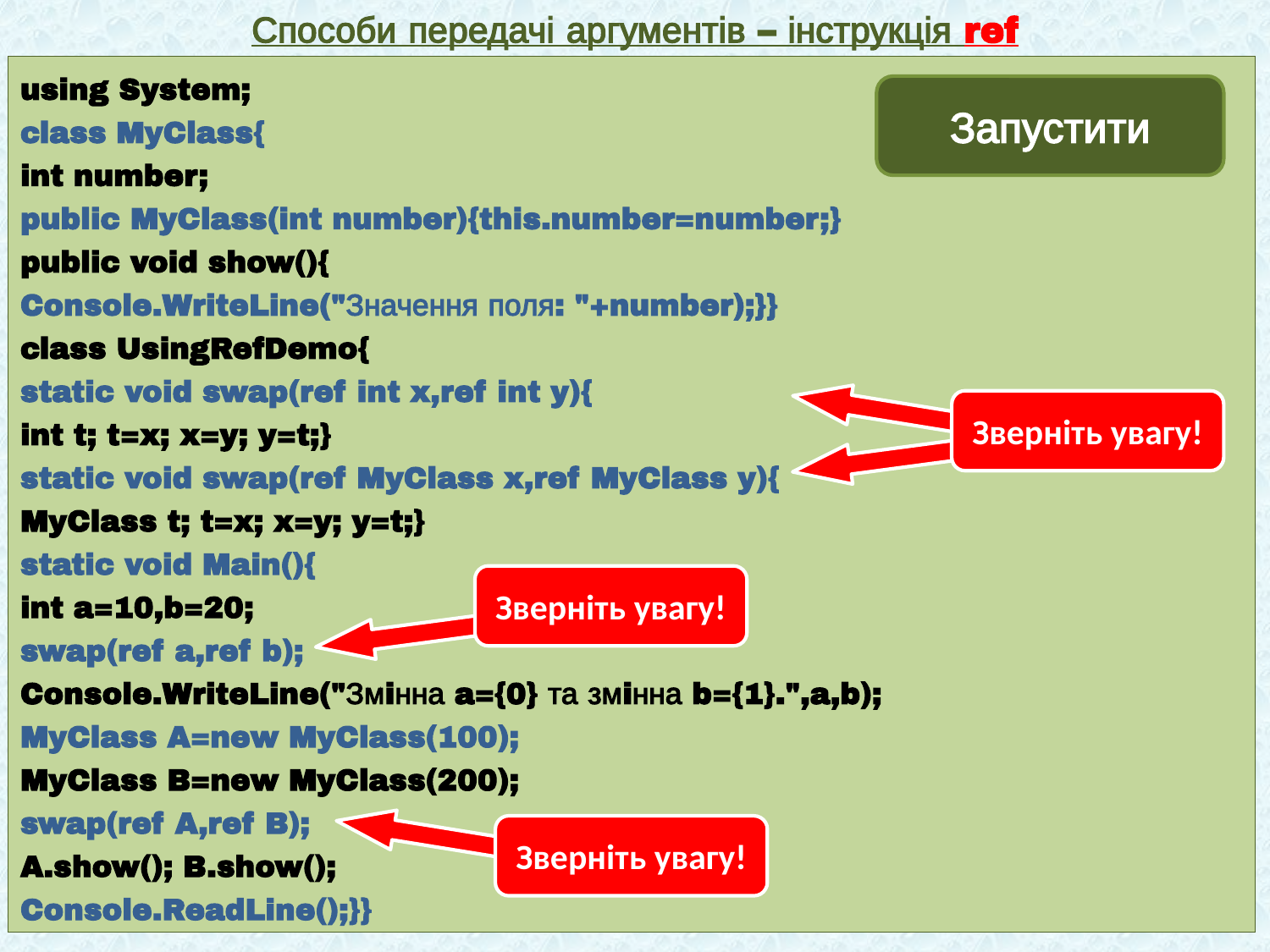

# Способи передачі аргументів – інструкція ref
using System;
class MyClass{
int number;
public MyClass(int number){this.number=number;}
public void show(){
Console.WriteLine("Значення поля: "+number);}}
class UsingRefDemo{
static void swap(ref int x,ref int y){
int t; t=x; x=y; y=t;}
static void swap(ref MyClass x,ref MyClass y){
MyClass t; t=x; x=y; y=t;}
static void Main(){
int a=10,b=20;
swap(ref a,ref b);
Console.WriteLine("Змiнна a={0} та змiнна b={1}.",a,b);
MyClass A=new MyClass(100);
MyClass B=new MyClass(200);
swap(ref A,ref B);
A.show(); B.show();
Console.ReadLine();}}
Запустити
Зверніть увагу!

Зверніть увагу!

Зверніть увагу!